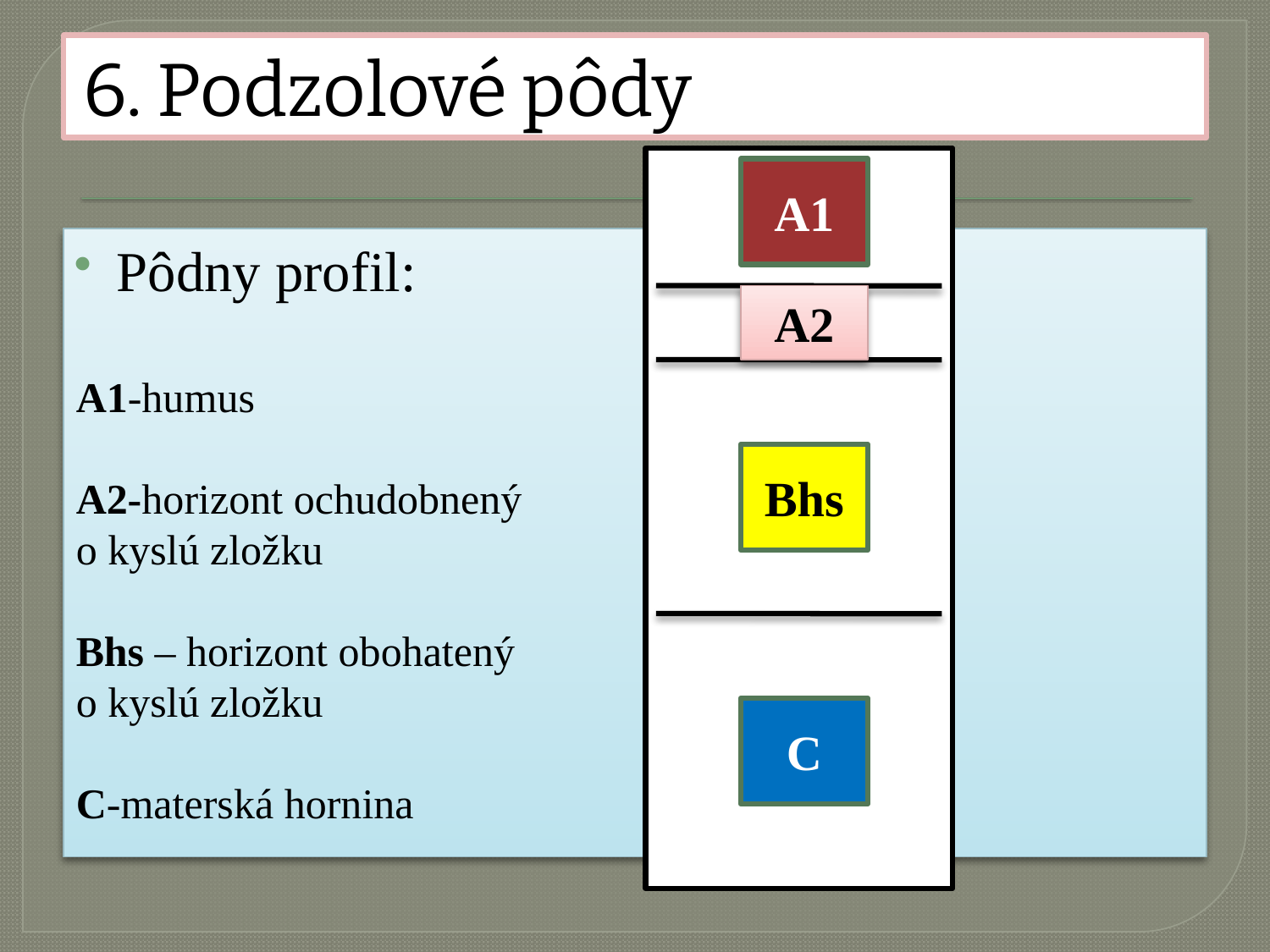

#
6. Podzolové pôdy

A1
Pôdny profil:

A1-humus

A2-horizont ochudobnený
o kyslú zložku

Bhs – horizont obohatený
o kyslú zložku

C-materská hornina
A2
Bhs
C